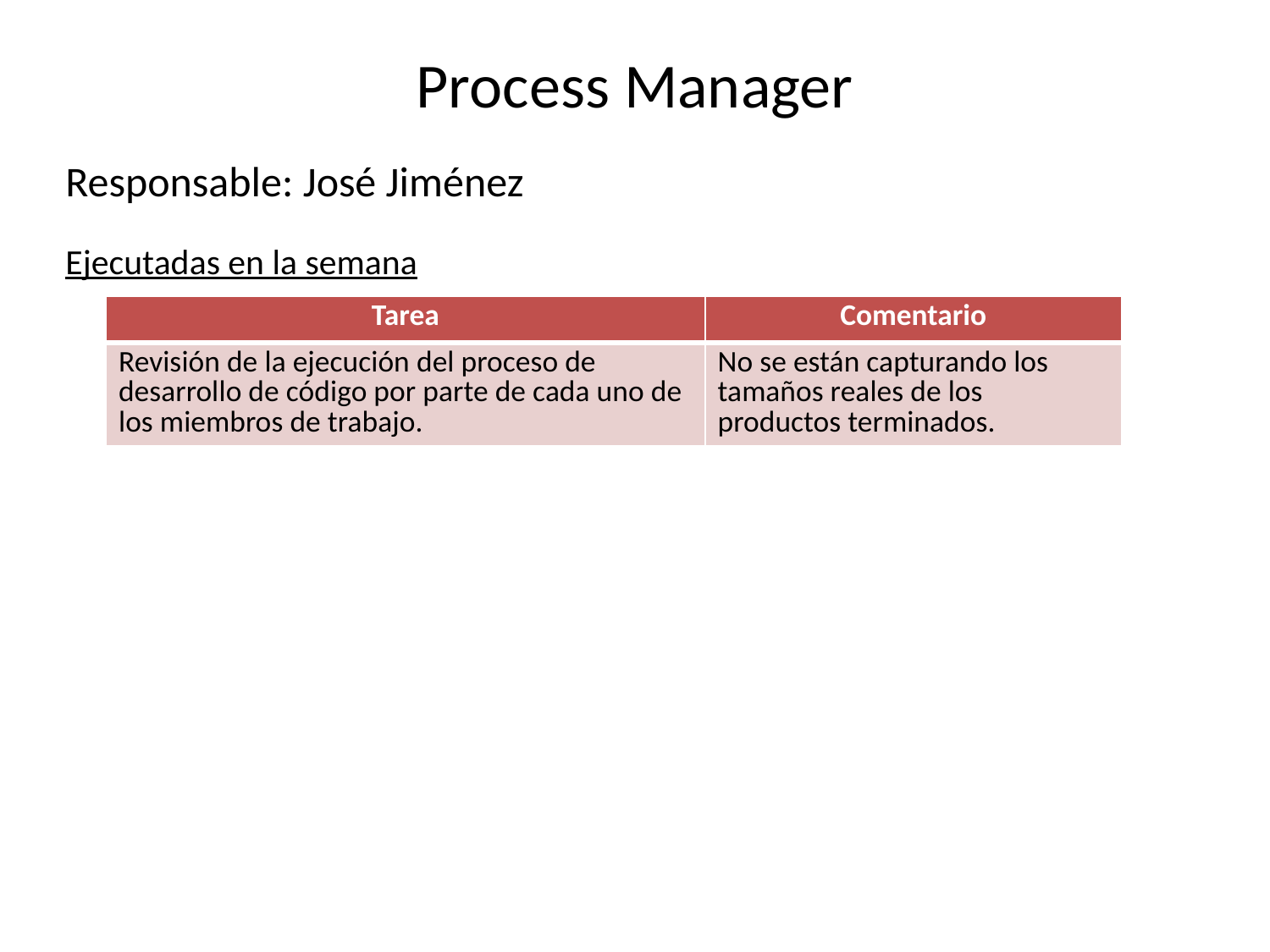

# Process Manager
Responsable: José Jiménez

Ejecutadas en la semana

| Tarea | Comentario |
| --- | --- |
| Revisión de la ejecución del proceso de desarrollo de código por parte de cada uno de los miembros de trabajo. | No se están capturando los tamaños reales de los productos terminados. |